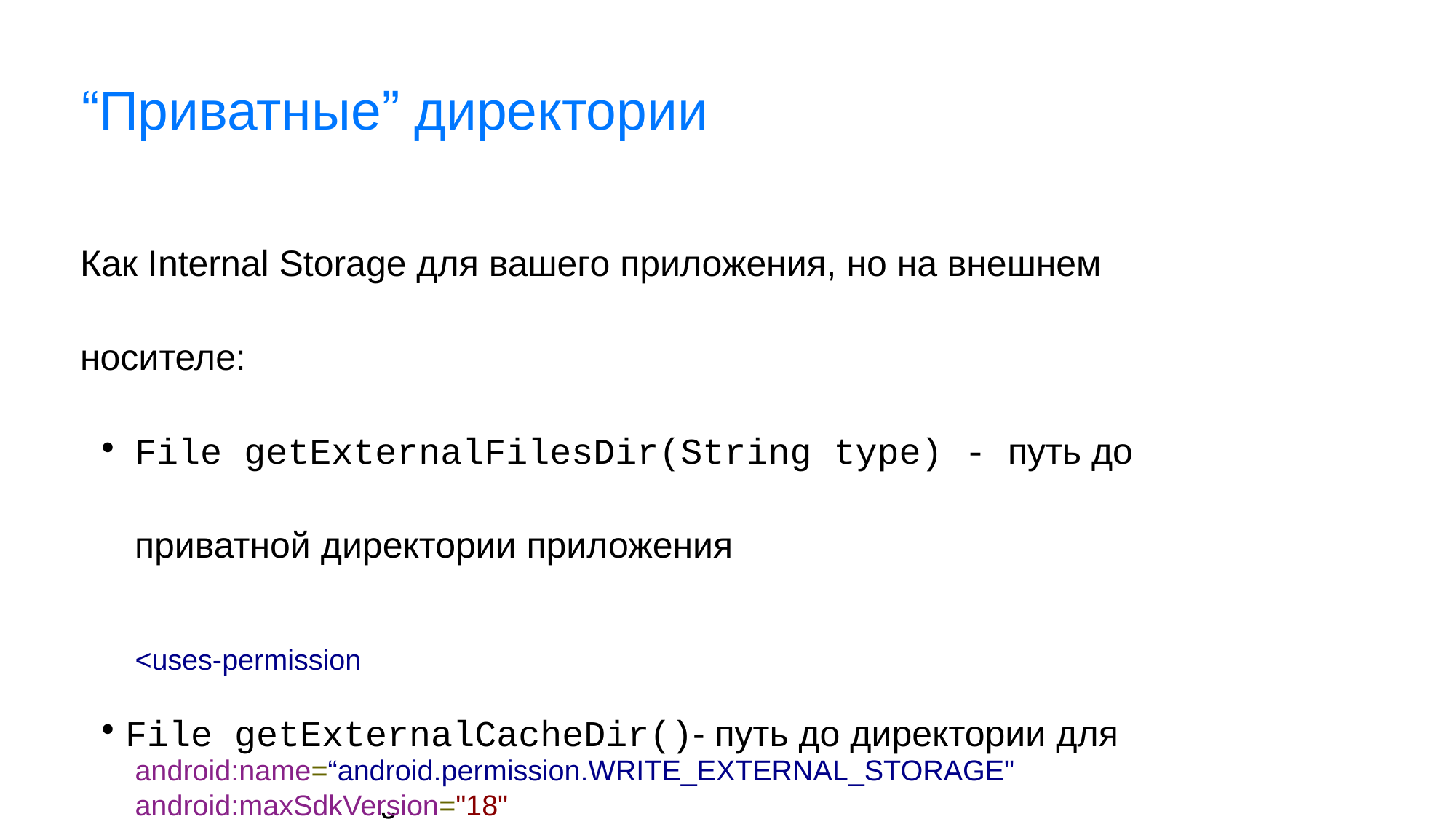

# “Приватные” директории
Как Internal Storage для вашего приложения, но на внешнем носителе:
File getExternalFilesDir(String type) - путь до приватной директории приложения
File getExternalCacheDir()- путь до директории для хранения кэшей
<uses-permission
android:name=“android.permission.WRITE_EXTERNAL_STORAGE"
android:maxSdkVersion="18"